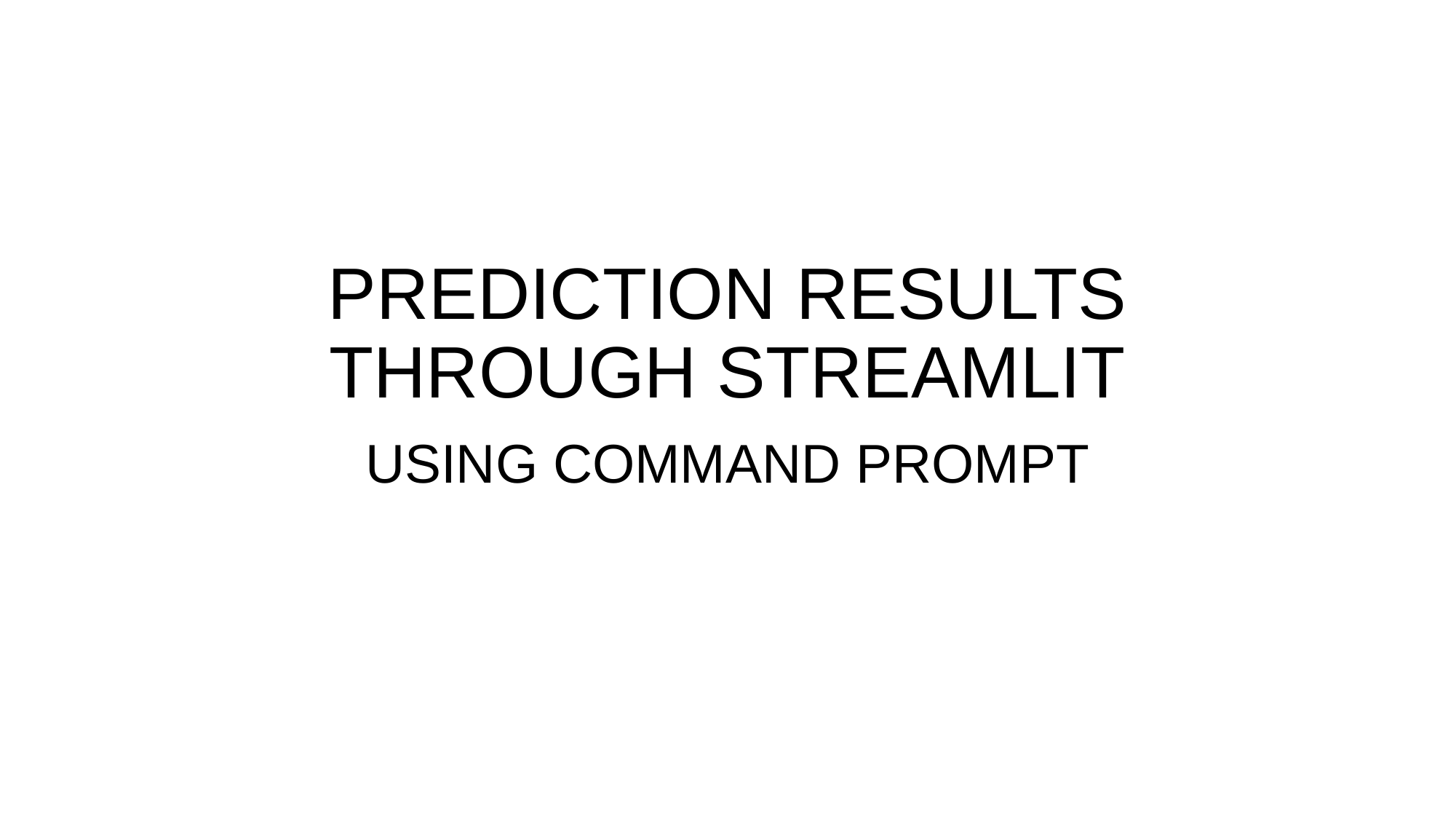

# PREDICTION RESULTS THROUGH STREAMLIT
USING COMMAND PROMPT